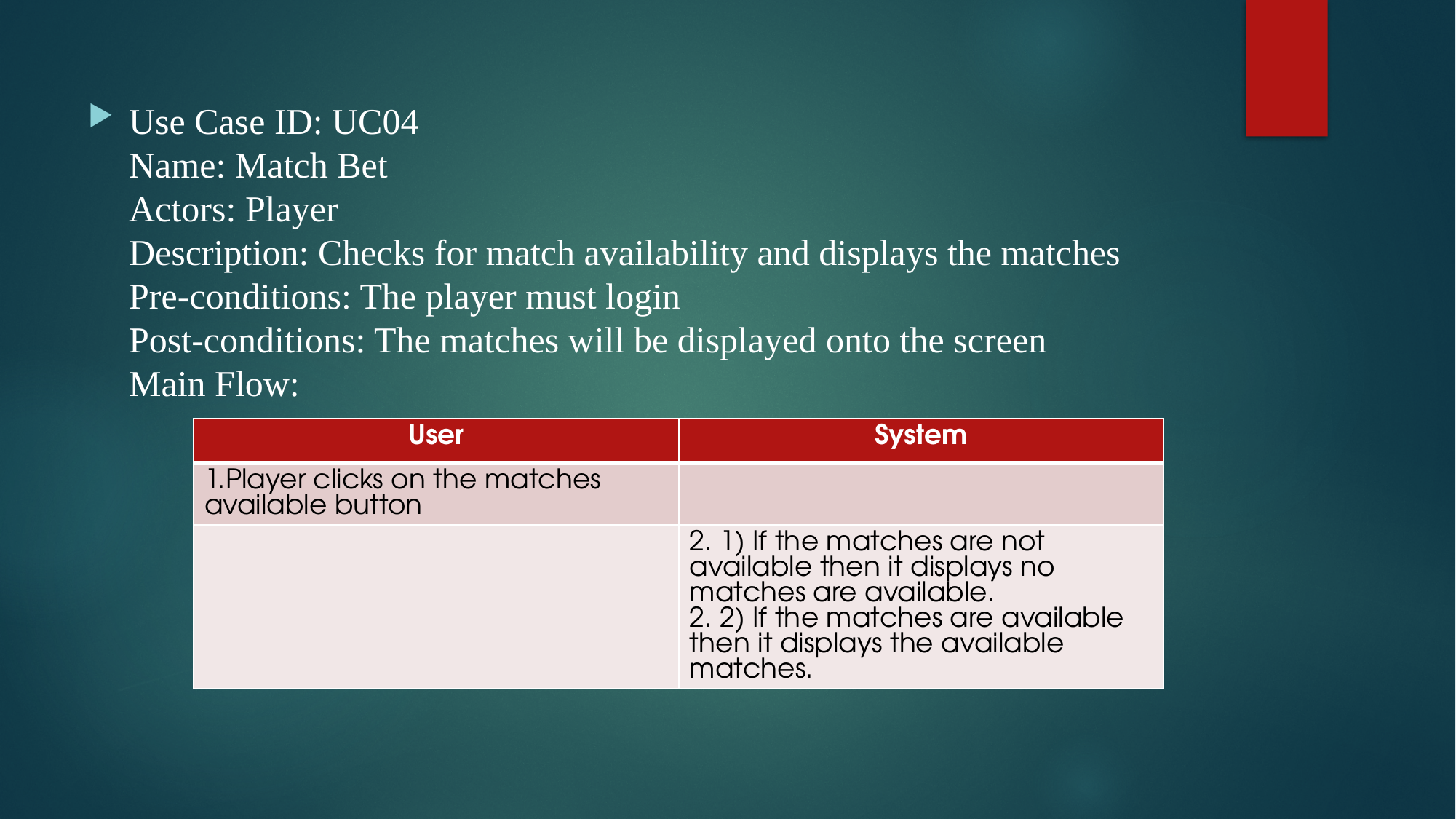

#
Use Case ID: UC04
Name: Match Bet
Actors: Player
Description: Checks for match availability and displays the matches
Pre-conditions: The player must login
Post-conditions: The matches will be displayed onto the screen
Main Flow:

| User | System |
| --- | --- |
| 1.Player clicks on the matches available button |  |
|  | 2. 1) If the matches are not available then it displays no matches are available. 2. 2) If the matches are available then it displays the available matches. |